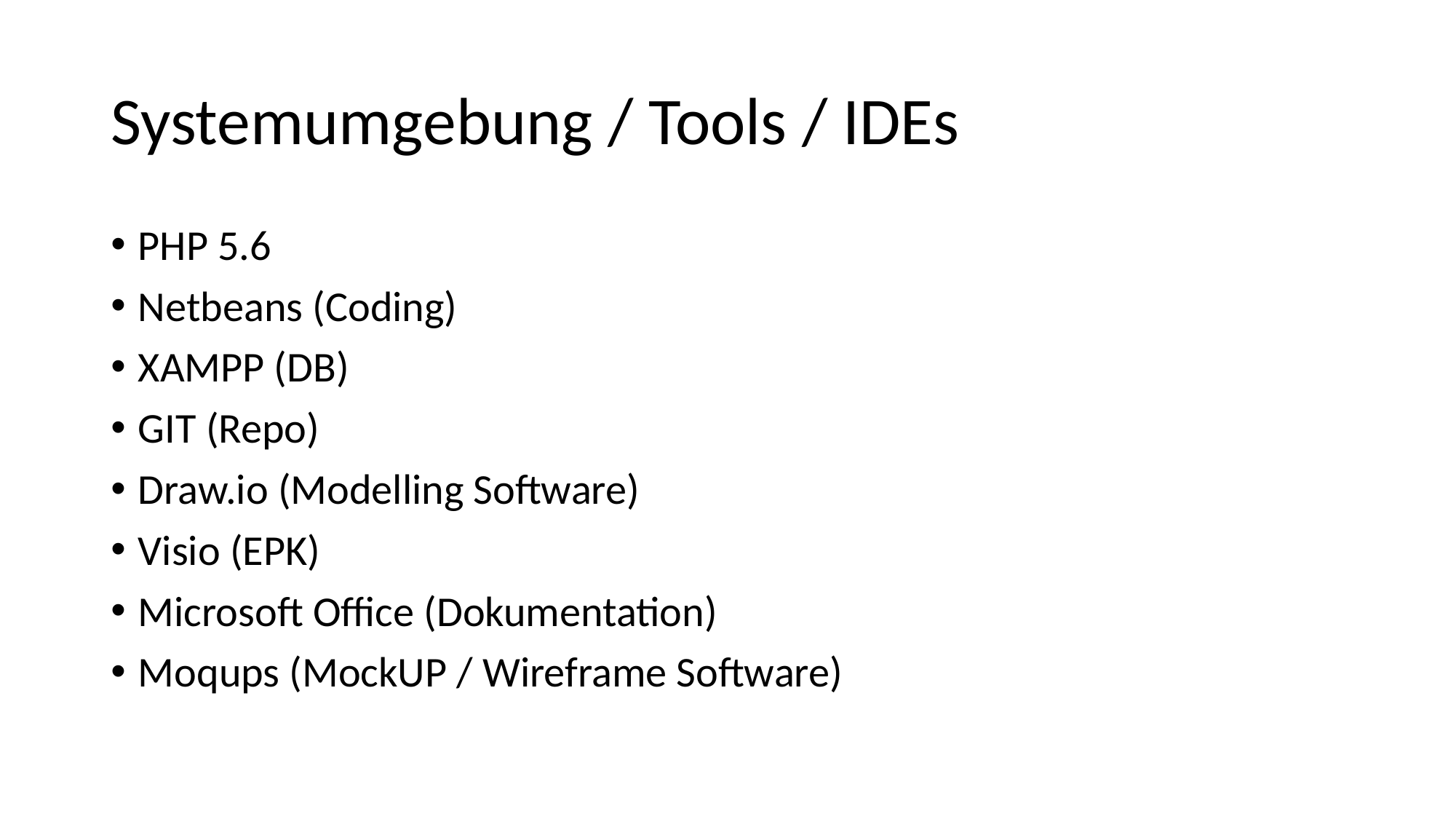

# Systemumgebung / Tools / IDEs
PHP 5.6
Netbeans (Coding)
XAMPP (DB)
GIT (Repo)
Draw.io (Modelling Software)
Visio (EPK)
Microsoft Office (Dokumentation)
Moqups (MockUP / Wireframe Software)